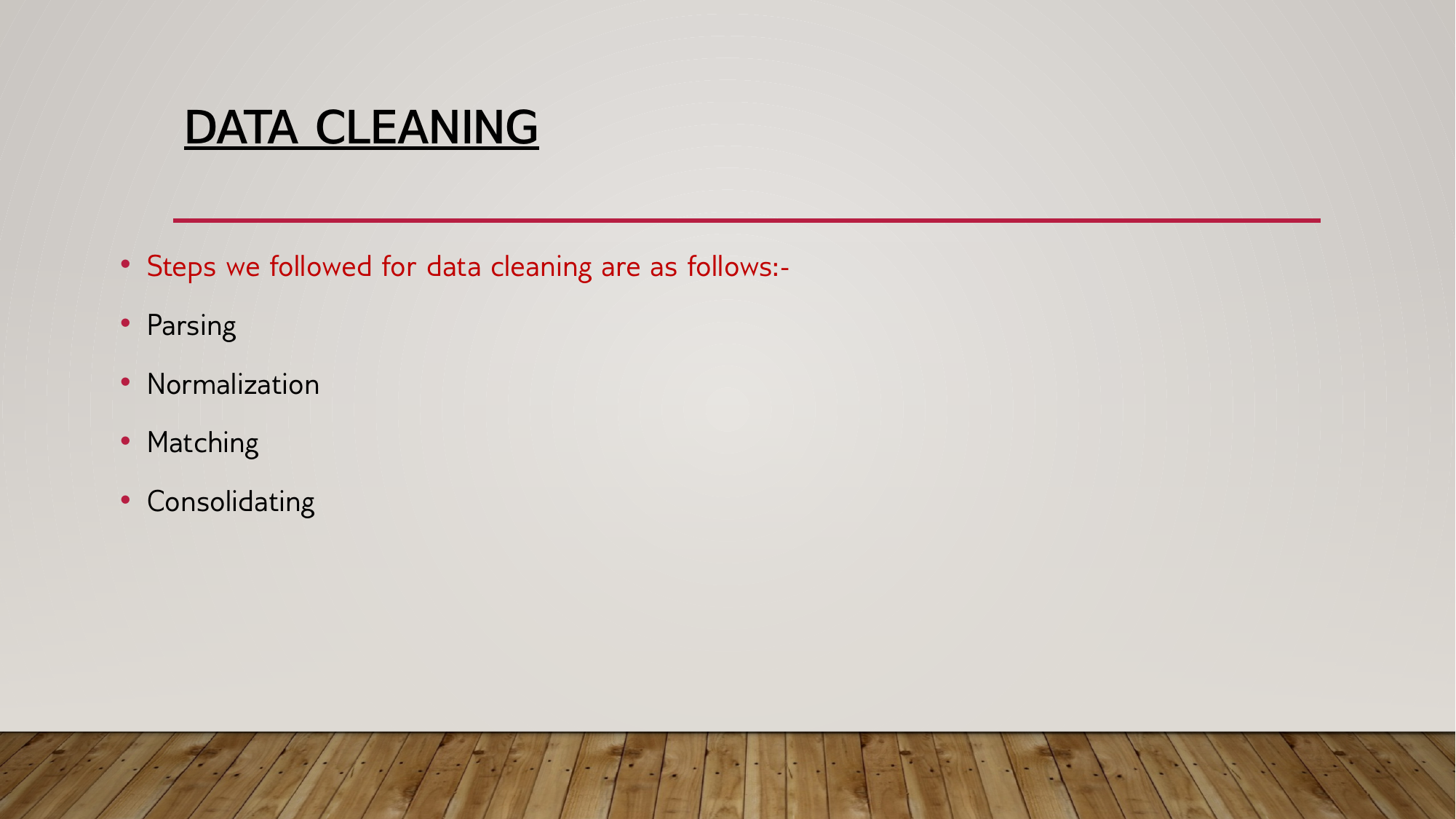

# Data CLEANING
Steps we followed for data cleaning are as follows:-
Parsing
Normalization
Matching
Consolidating